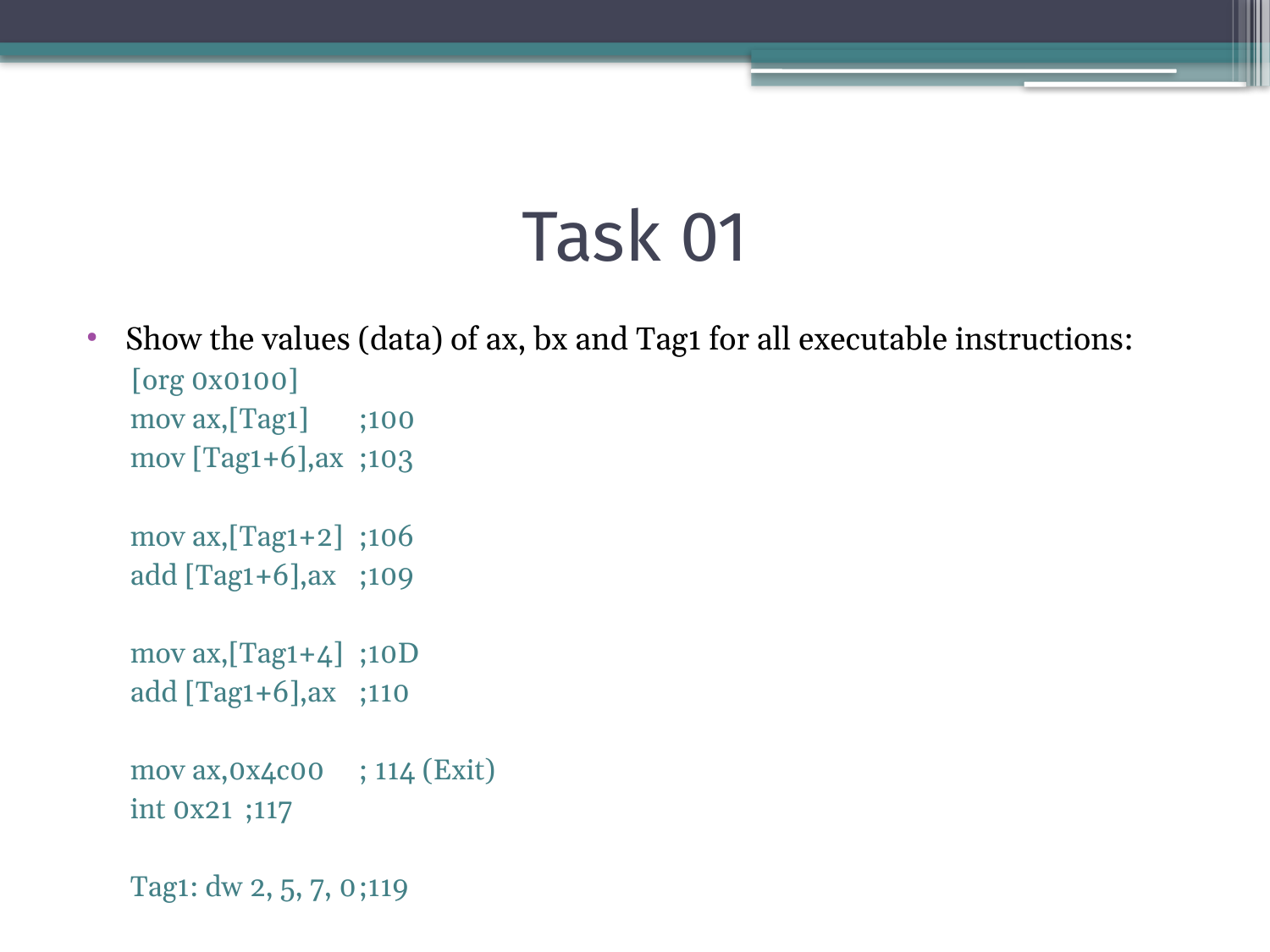

# Task 01
Show the values (data) of ax, bx and Tag1 for all executable instructions:
[org 0x0100]
mov ax,[Tag1]		;100
mov [Tag1+6],ax	;103

mov ax,[Tag1+2]	;106
add [Tag1+6],ax	;109

mov ax,[Tag1+4]	;10D
add [Tag1+6],ax	;110

mov ax,0x4c00 	; 114 (Exit)
int 0x21		;117

Tag1: dw 2, 5, 7, 0	;119